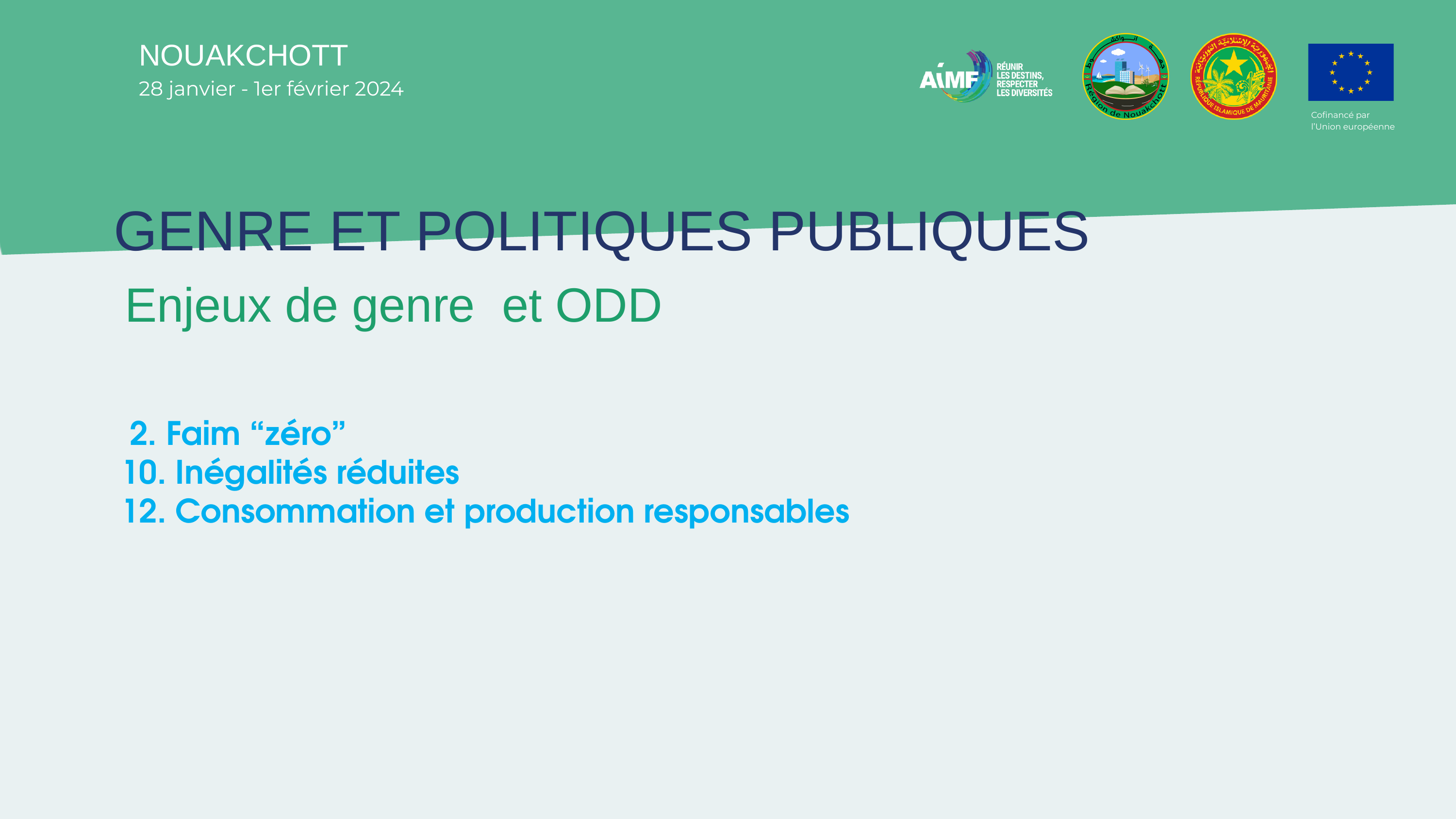

NOUAKCHOTT
28 janvier - 1er février 2024

Cofinancé par l’Union européenne
GENRE ET POLITIQUES PUBLIQUES
 Enjeux de genre  et ODD

 2. Faim “zéro”
10. Inégalités réduites
12. Consommation et production responsables